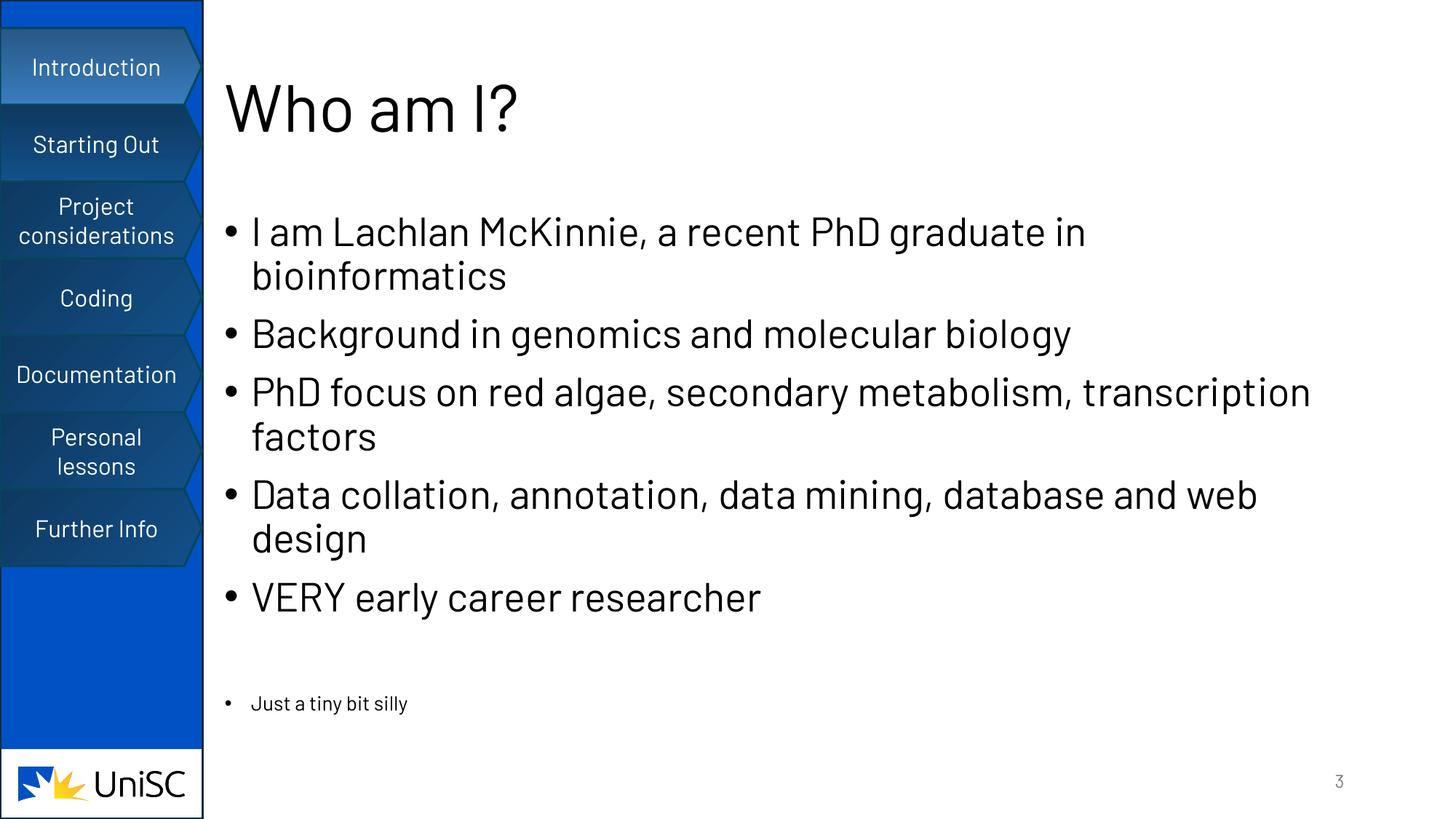

Introduction
# Who am I?
Starting Out
Project considerations
I am Lachlan McKinnie, a recent PhD graduate in bioinformatics
Background in genomics and molecular biology
PhD focus on red algae, secondary metabolism, transcription factors
Data collation, annotation, data mining, database and web design
VERY early career researcher

Just a tiny bit silly
Coding
Documentation
Personal lessons
Further Info
3